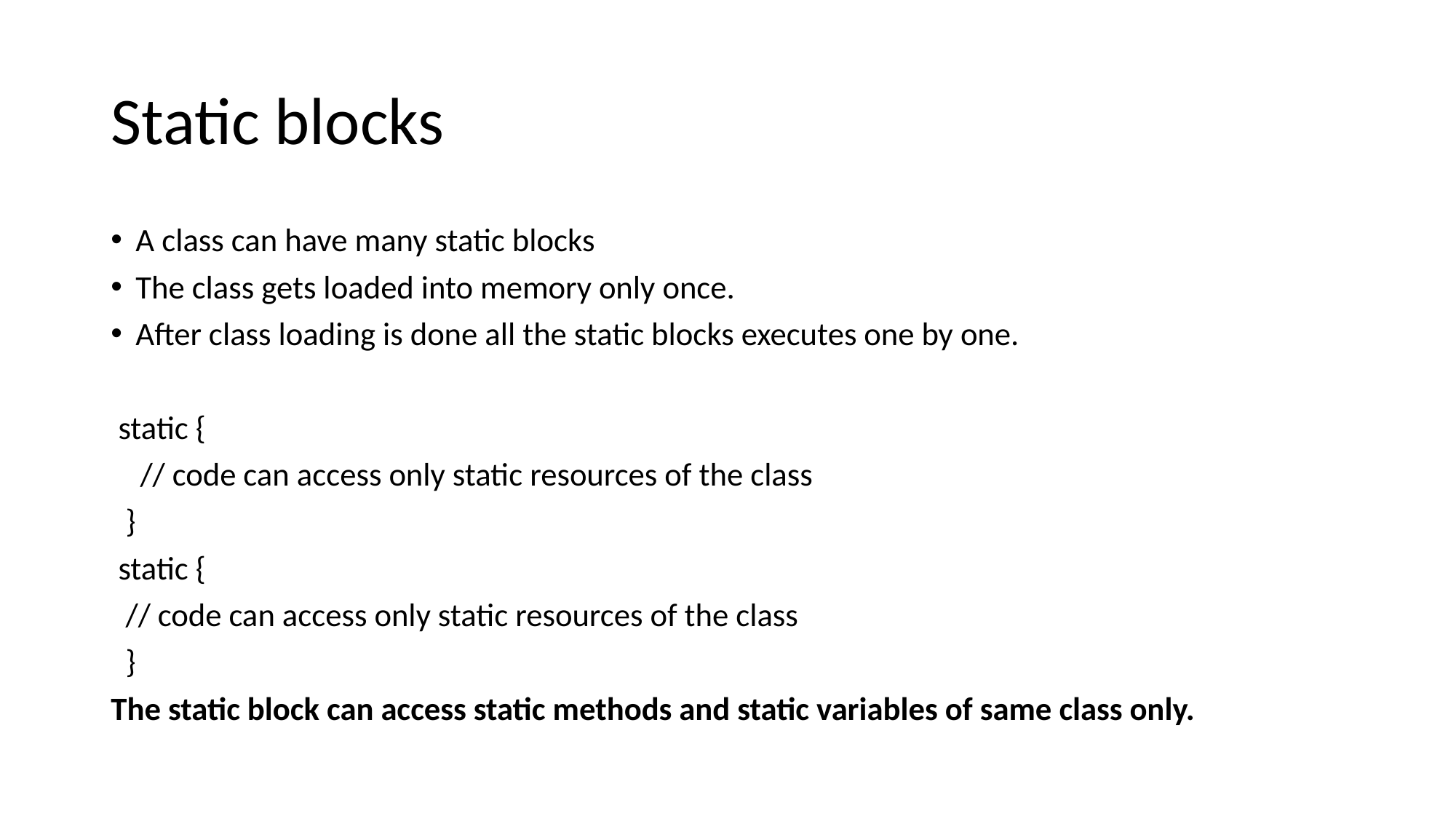

# Static blocks
A class can have many static blocks
The class gets loaded into memory only once.
After class loading is done all the static blocks executes one by one.

 static {
    // code can access only static resources of the class
  }
 static {
  // code can access only static resources of the class
  }
The static block can access static methods and static variables of same class only.